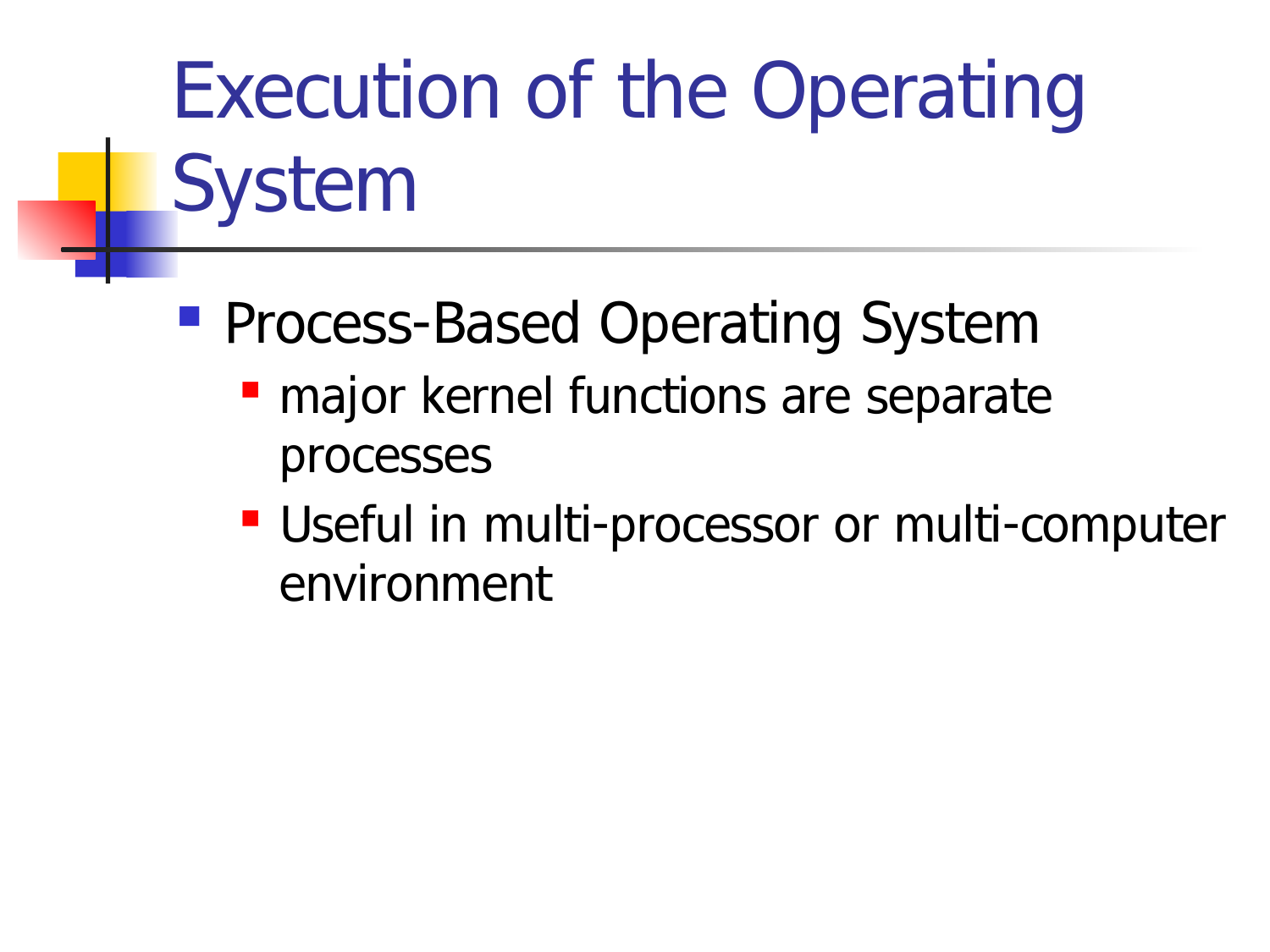

# Execution of the Operating System
Process-Based Operating System
major kernel functions are separate processes
Useful in multi-processor or multi-computer environment